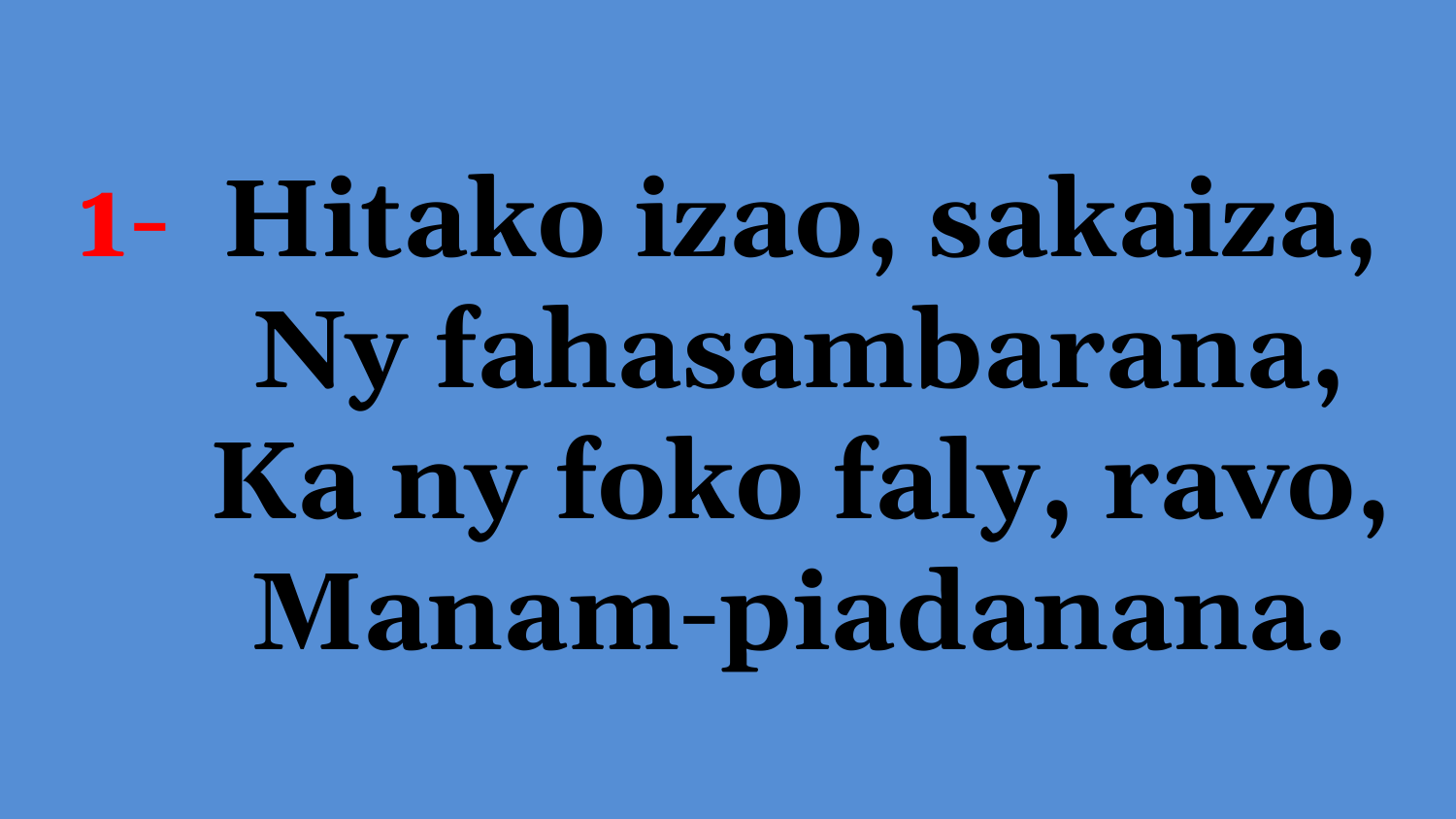

# 1- 	Hitako izao, sakaiza, Ny fahasambarana, Ka ny foko faly, ravo, Manam-piadanana.